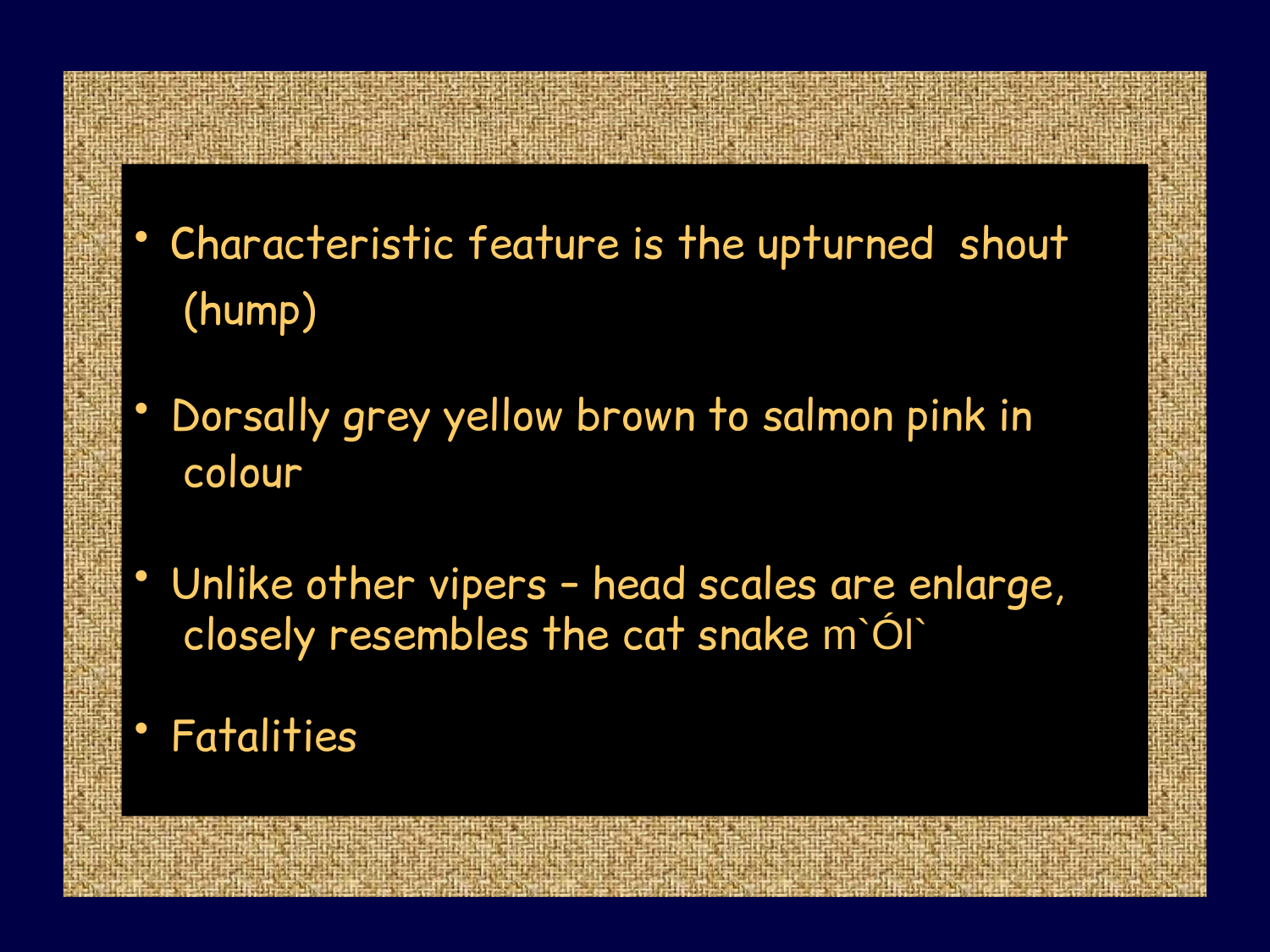

Characteristic feature is the upturned  shout
  (hump)
 Dorsally grey yellow brown to salmon pink in
  colour
 Unlike other vipers – head scales are enlarge,
  closely resembles the cat snake m`Ól`

 Fatalities

34